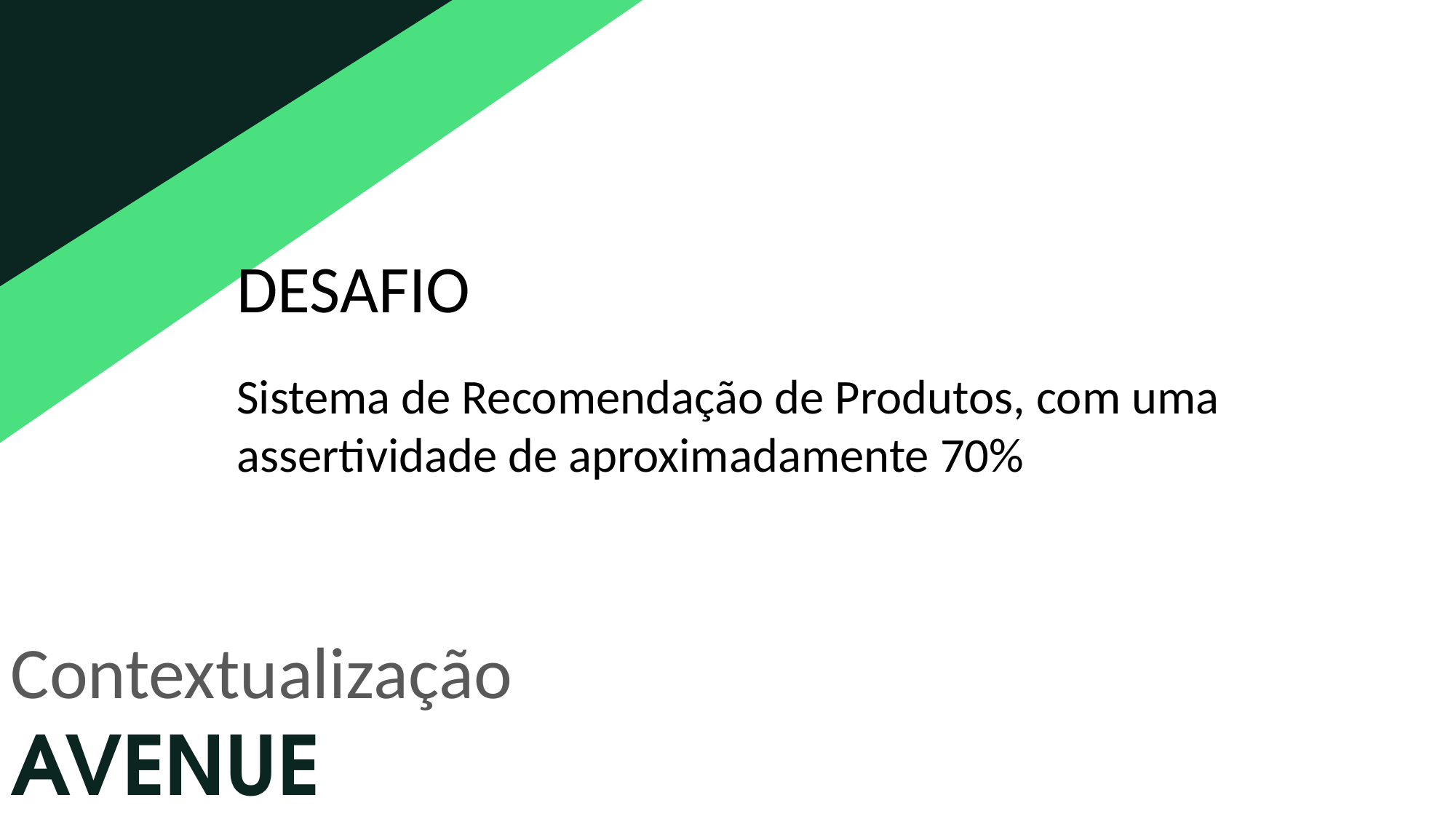

DESAFIO
Sistema de Recomendação de Produtos, com uma assertividade de aproximadamente 70%
Contextualização
AVENUE